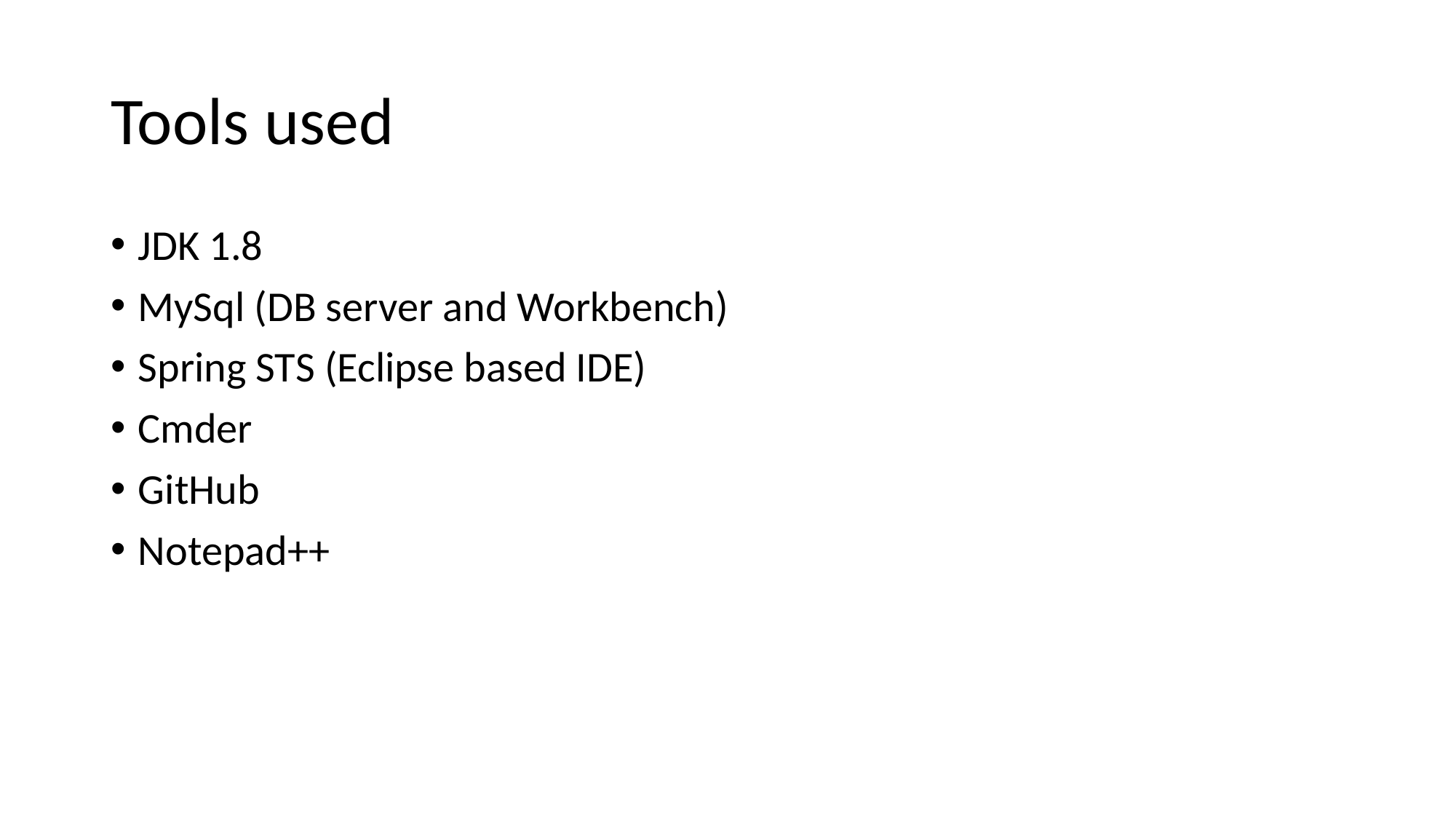

# Tools used
JDK 1.8
MySql (DB server and Workbench)
Spring STS (Eclipse based IDE)
Cmder
GitHub
Notepad++